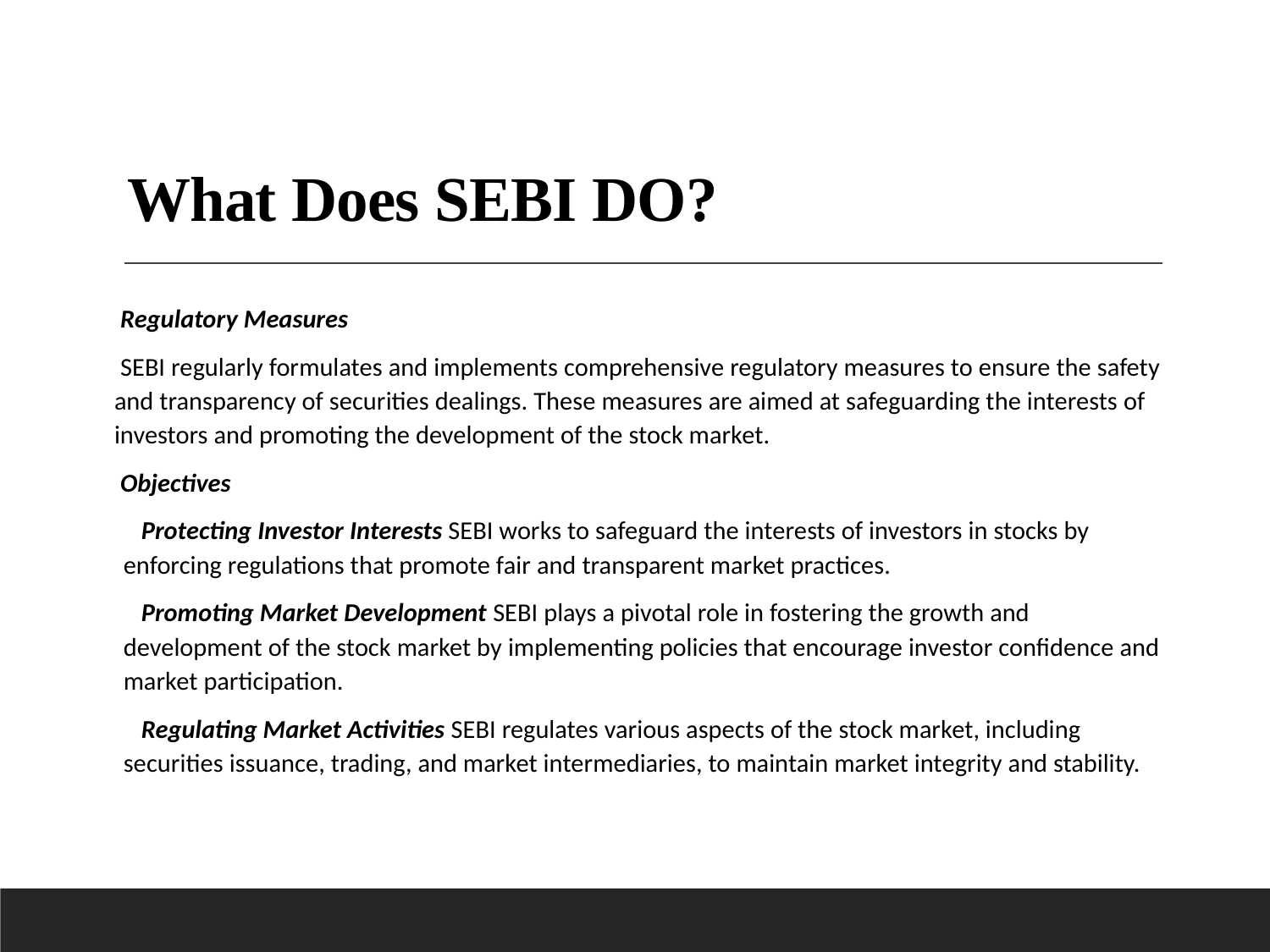

# What Does SEBI DO?
 Regulatory Measures
 SEBI regularly formulates and implements comprehensive regulatory measures to ensure the safety and transparency of securities dealings. These measures are aimed at safeguarding the interests of investors and promoting the development of the stock market.
 Objectives
   Protecting Investor Interests SEBI works to safeguard the interests of investors in stocks by enforcing regulations that promote fair and transparent market practices.
   Promoting Market Development SEBI plays a pivotal role in fostering the growth and development of the stock market by implementing policies that encourage investor confidence and market participation.
   Regulating Market Activities SEBI regulates various aspects of the stock market, including securities issuance, trading, and market intermediaries, to maintain market integrity and stability.